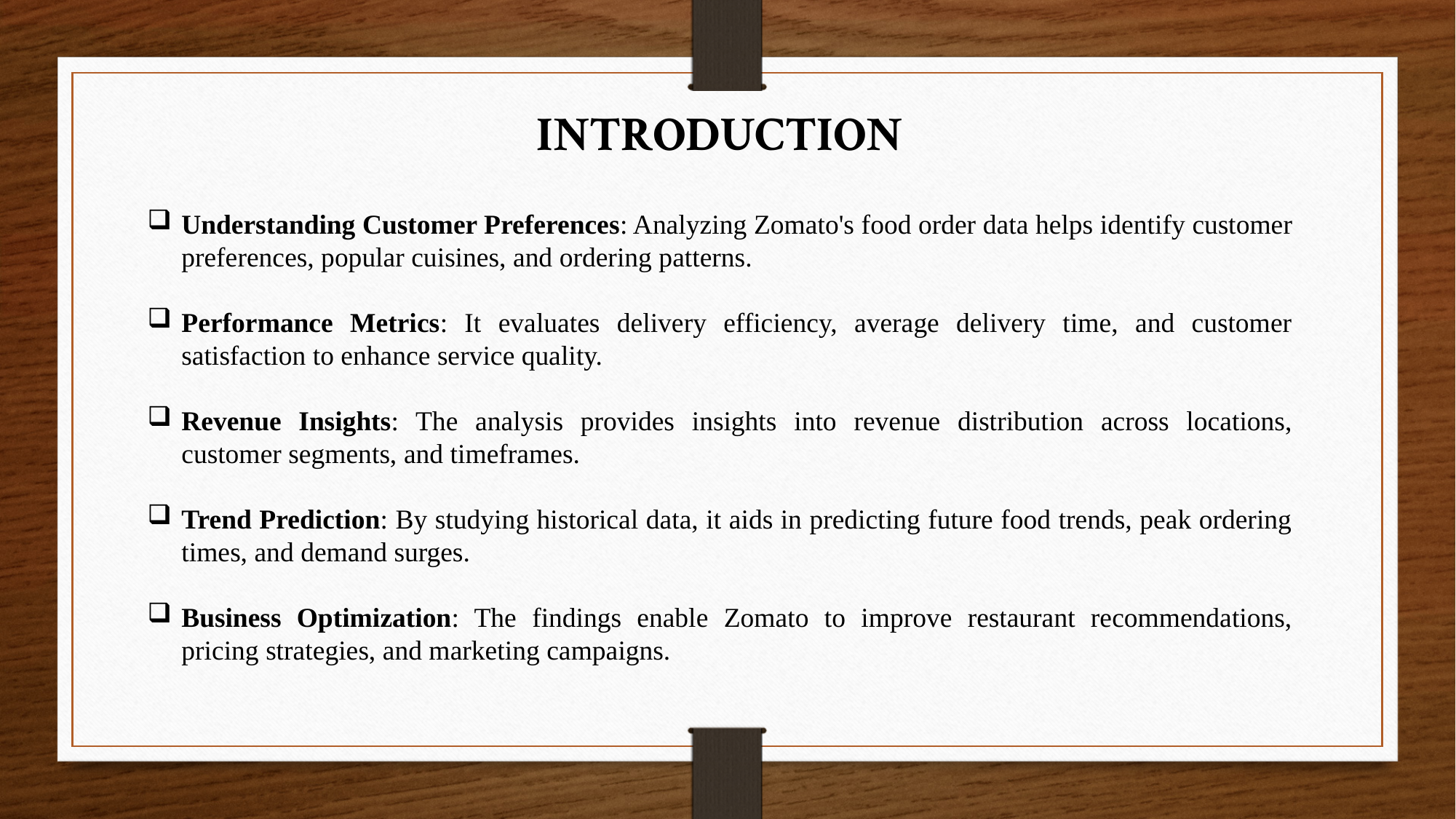

INTRODUCTION

Understanding Customer Preferences: Analyzing Zomato's food order data helps identify customer preferences, popular cuisines, and ordering patterns.

Performance Metrics: It evaluates delivery efficiency, average delivery time, and customer satisfaction to enhance service quality.

Revenue Insights: The analysis provides insights into revenue distribution across locations, customer segments, and timeframes.

Trend Prediction: By studying historical data, it aids in predicting future food trends, peak ordering times, and demand surges.

Business Optimization: The findings enable Zomato to improve restaurant recommendations, pricing strategies, and marketing campaigns.